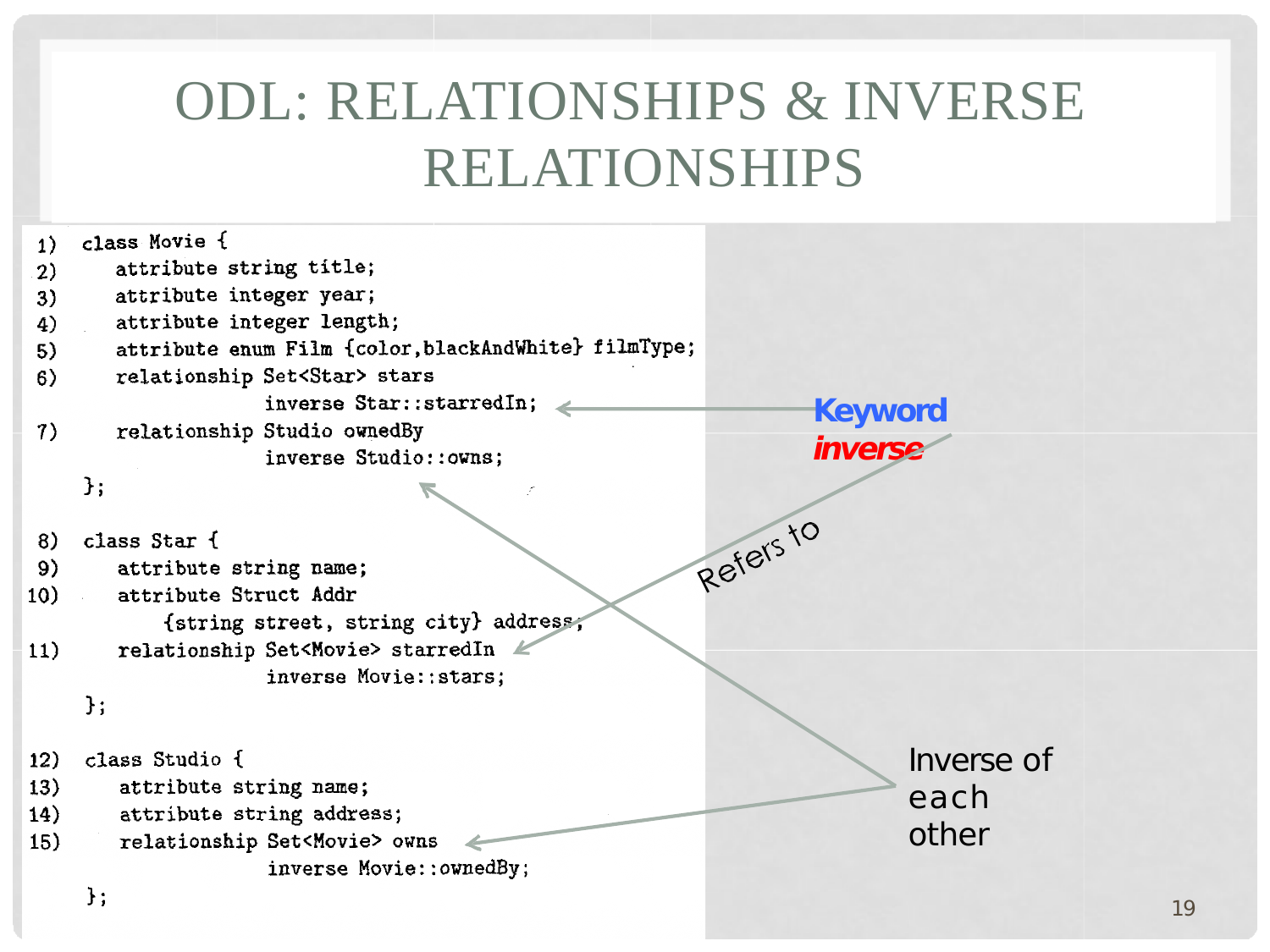

# ODL: RELATIONSHIPS & INVERSE  RELATIONSHIPS

Keyword inverse

Inverse of  each other

19